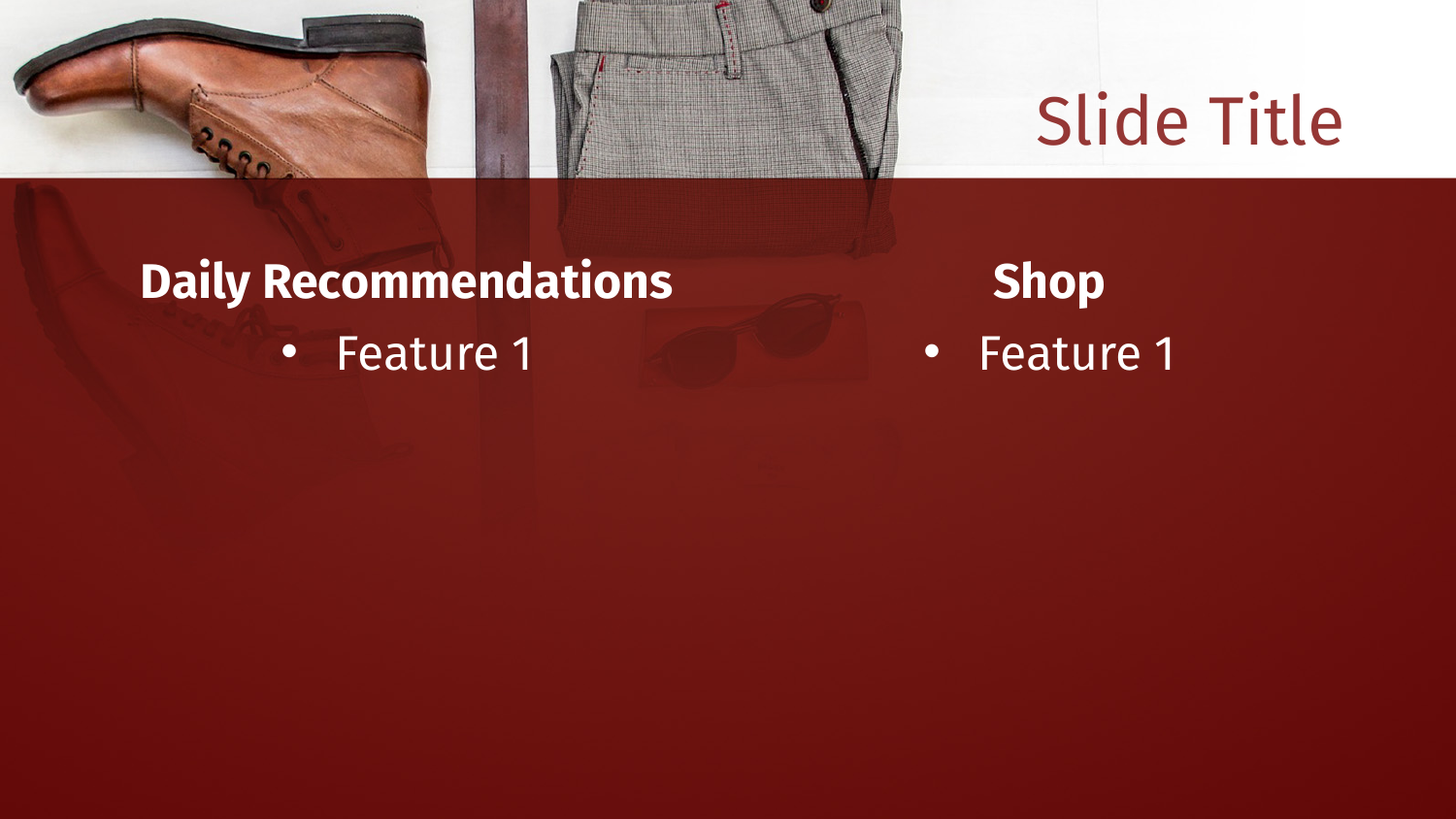

# Slide Title
Daily Recommendations
Shop
Feature 1
Feature 1